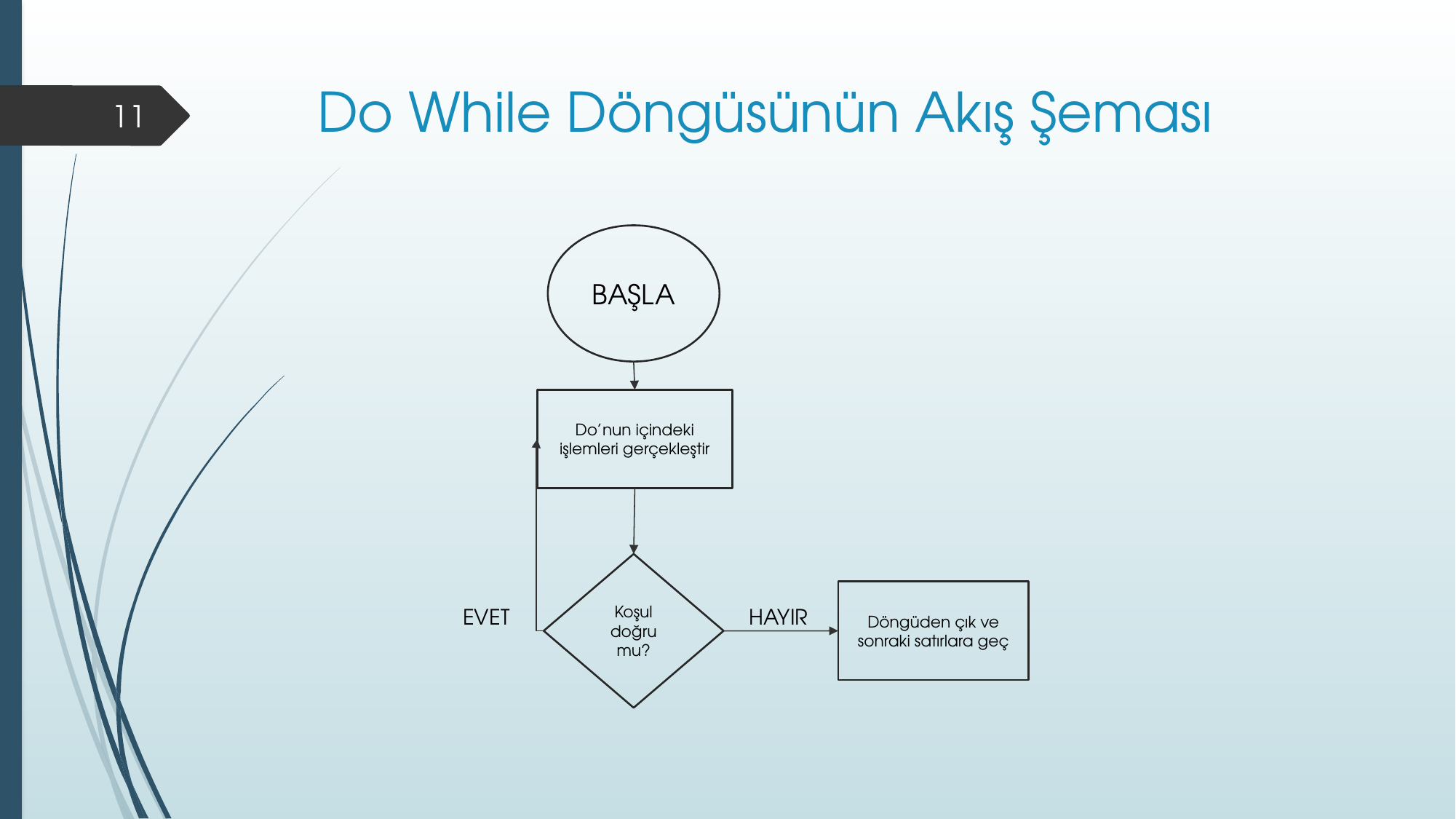

# Do While Döngüsünün Akış Şeması
11
BAŞLA
Do’nun içindeki işlemleri gerçekleştir
Koşul doğru mu?
Döngüden çık ve sonraki satırlara geç
EVET
HAYIR